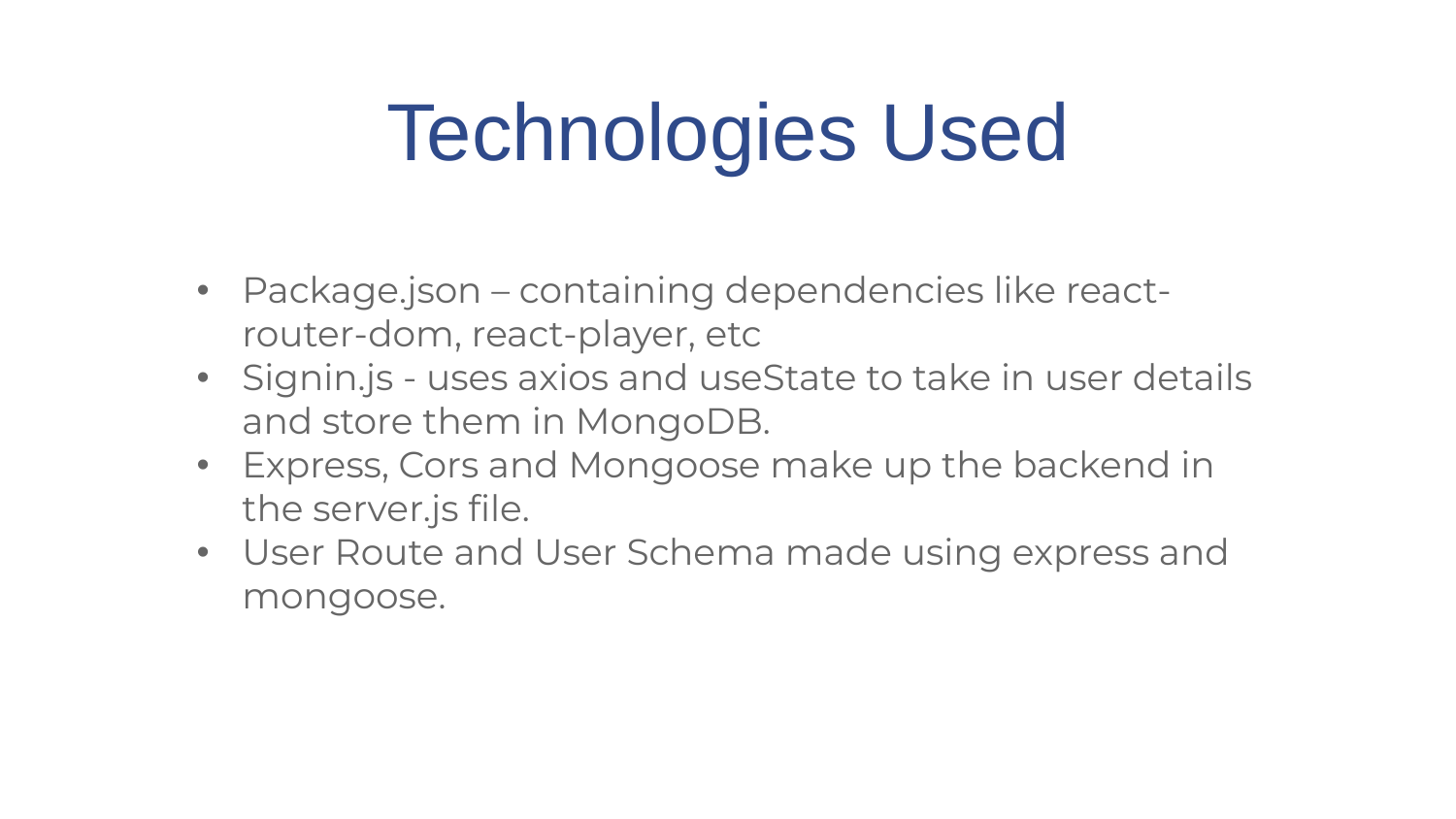

# Technologies Used
Package.json – containing dependencies like react-router-dom, react-player, etc
Signin.js - uses axios and useState to take in user details and store them in MongoDB.
Express, Cors and Mongoose make up the backend in the server.js file.
User Route and User Schema made using express and mongoose.